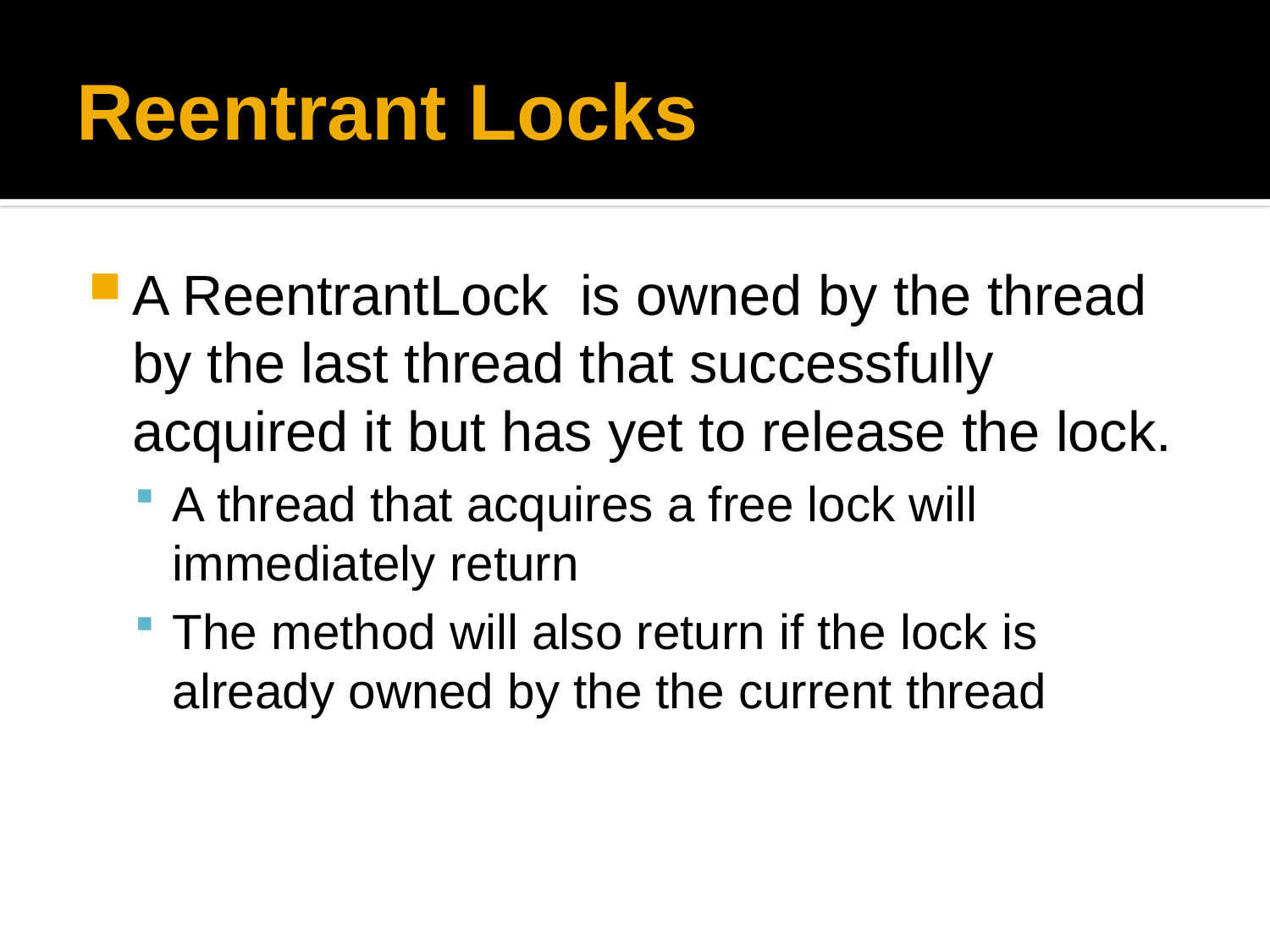

# Reentrant Locks
A ReentrantLock  is owned by the thread  by the last thread that successfully acquired it but has yet to release the lock.
A thread that acquires a free lock will immediately return
The method will also return if the lock is already owned by the the current thread